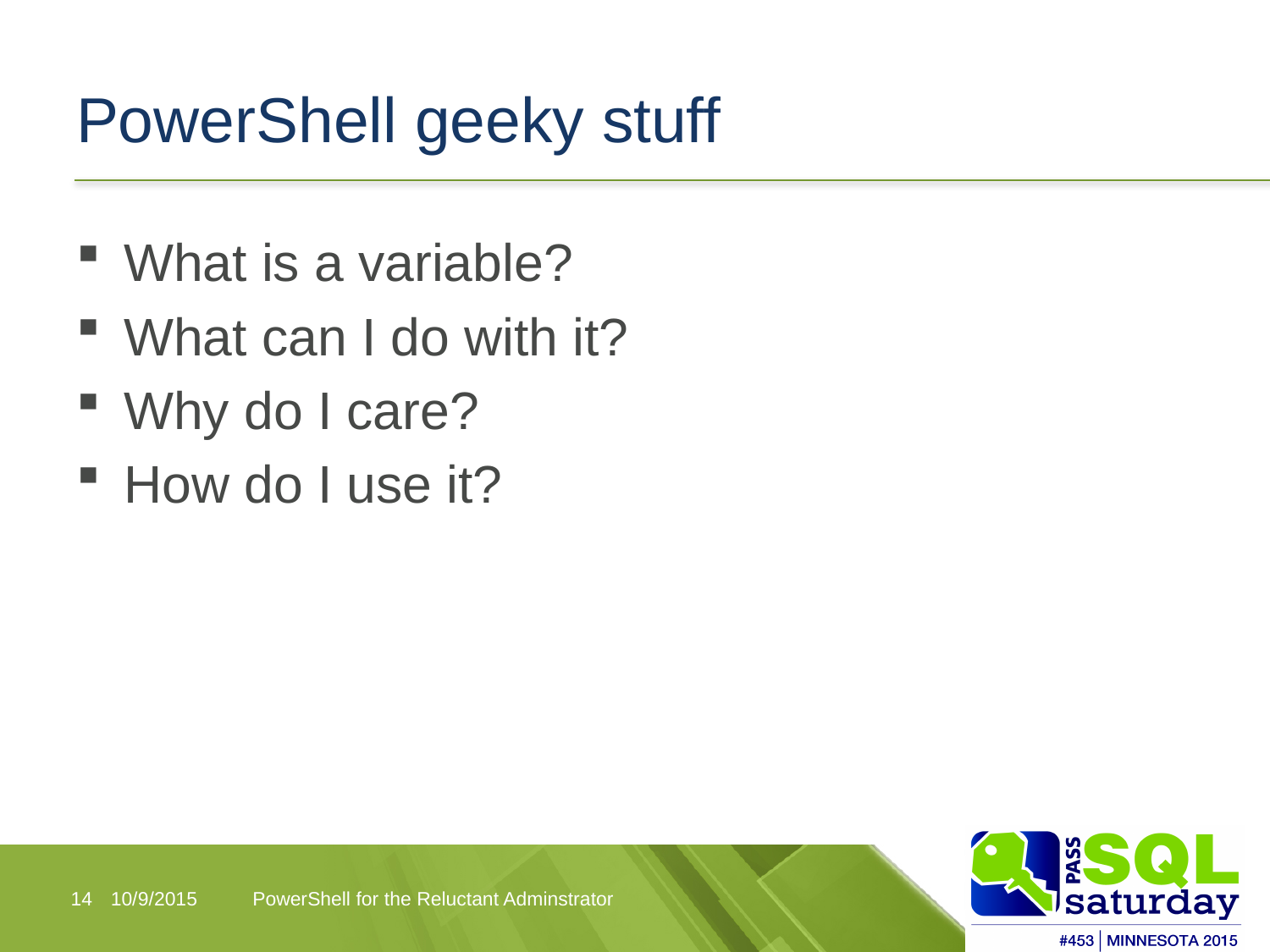

# PowerShell geeky stuff
What is a variable?
What can I do with it?
Why do I care?
How do I use it?
14
10/9/2015
PowerShell for the Reluctant Adminstrator